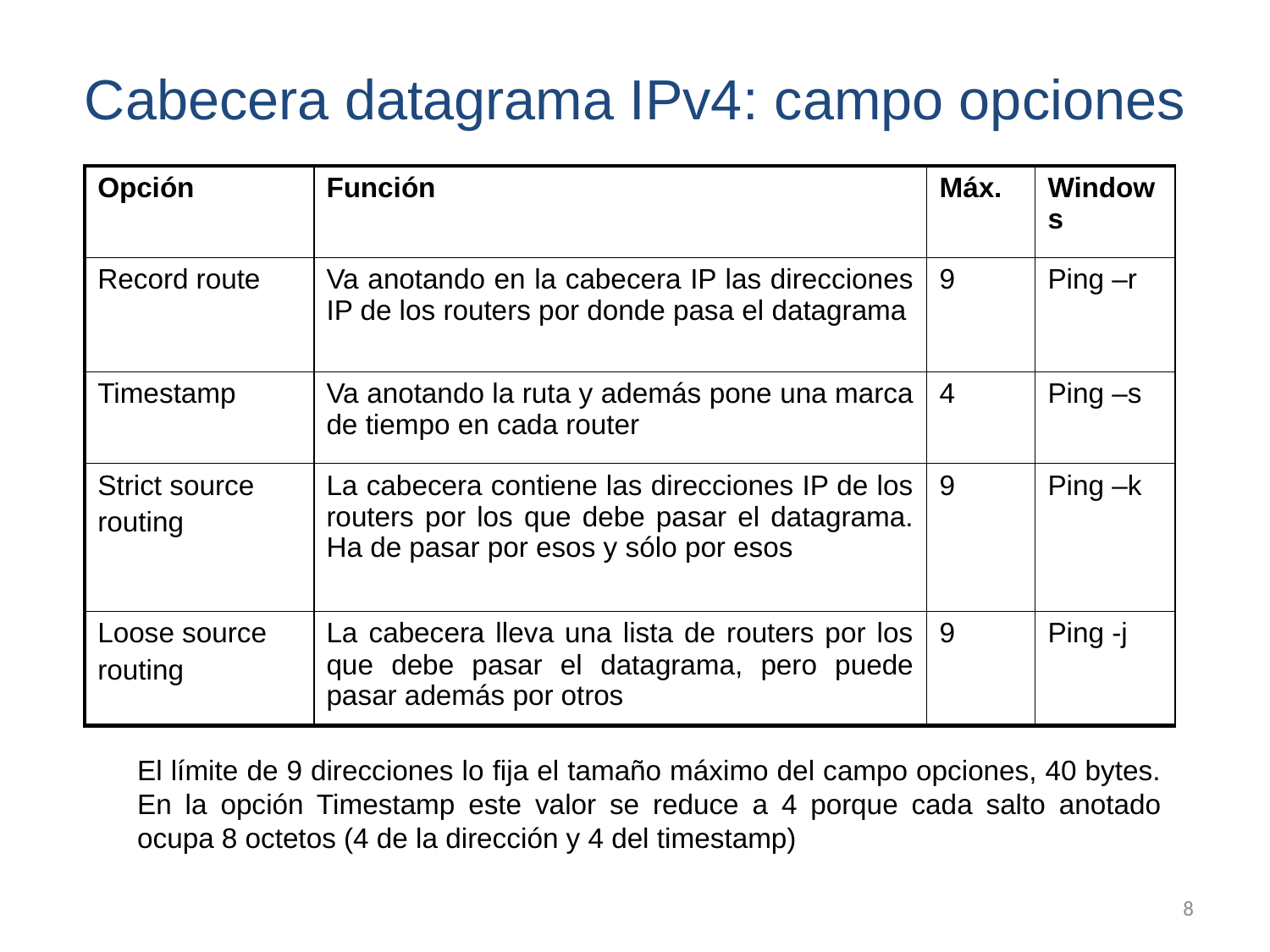

Cabecera datagrama IPv4: campo opciones
| Opción | Función | Máx. | Windows |
| --- | --- | --- | --- |
| Record route | Va anotando en la cabecera IP las direcciones IP de los routers por donde pasa el datagrama | 9 | Ping –r |
| Timestamp | Va anotando la ruta y además pone una marca de tiempo en cada router | 4 | Ping –s |
| Strict source routing | La cabecera contiene las direcciones IP de los routers por los que debe pasar el datagrama. Ha de pasar por esos y sólo por esos | 9 | Ping –k |
| Loose source routing | La cabecera lleva una lista de routers por los que debe pasar el datagrama, pero puede pasar además por otros | 9 | Ping -j |
El límite de 9 direcciones lo fija el tamaño máximo del campo opciones, 40 bytes. En la opción Timestamp este valor se reduce a 4 porque cada salto anotado ocupa 8 octetos (4 de la dirección y 4 del timestamp)
8